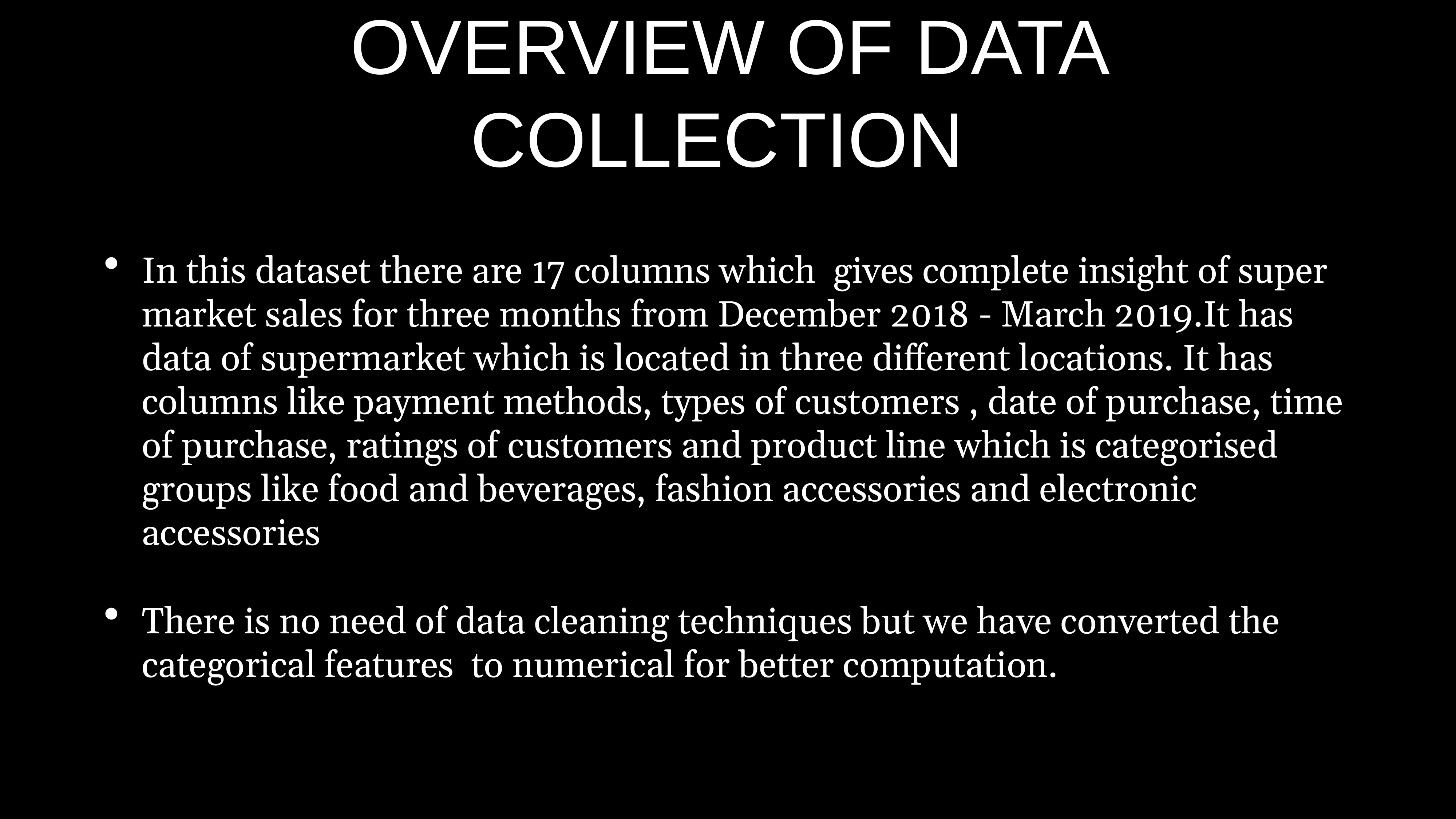

# OVERVIEW OF DATA COLLECTION
In this dataset there are 17 columns which  gives complete insight of super market sales for three months from December 2018 - March 2019.It has data of supermarket which is located in three different locations. It has columns like payment methods, types of customers , date of purchase, time of purchase, ratings of customers and product line which is categorised groups like food and beverages, fashion accessories and electronic accessories
There is no need of data cleaning techniques but we have converted the categorical features  to numerical for better computation.